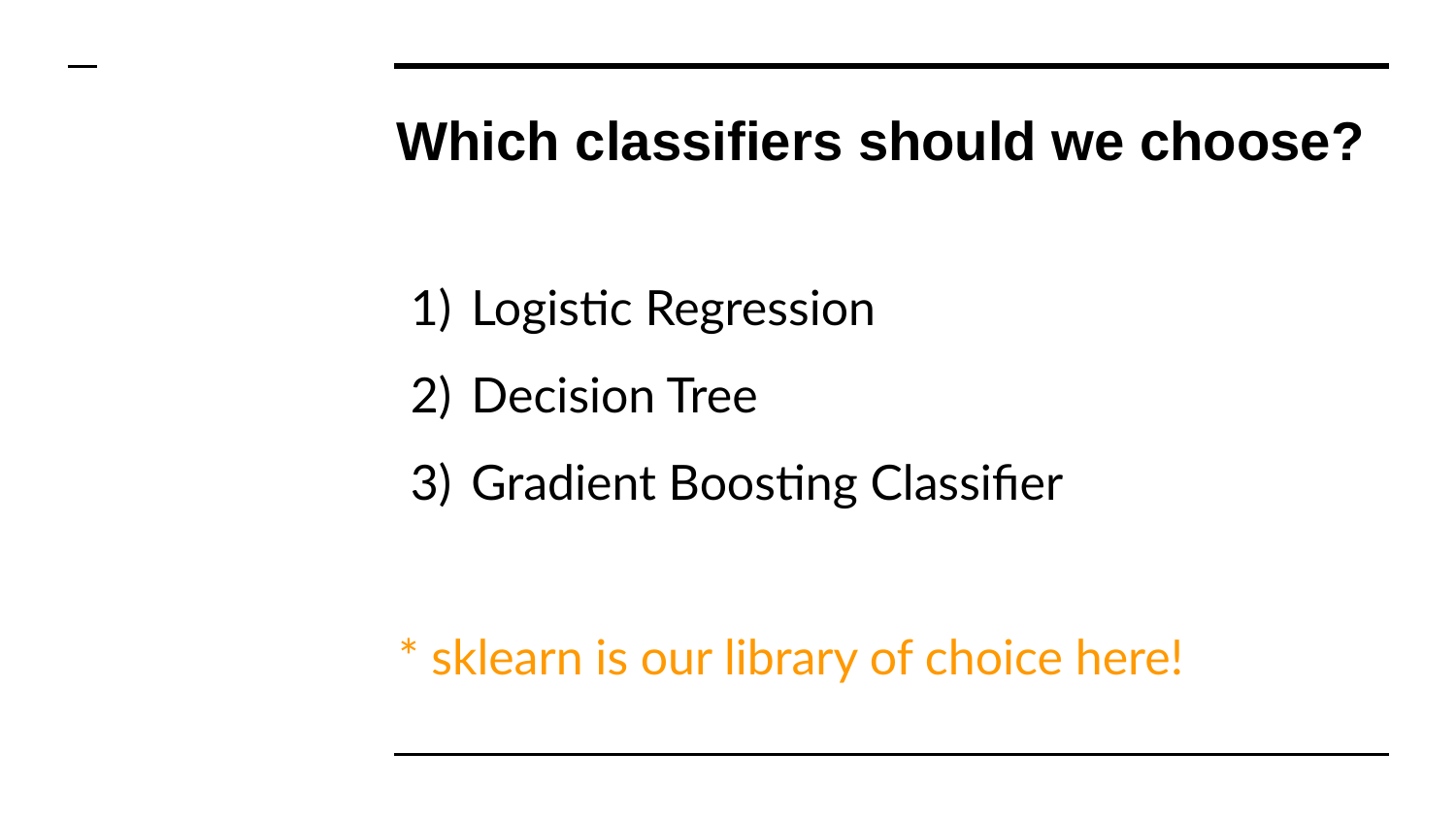

# Which classifiers should we choose?
Logistic Regression
Decision Tree
Gradient Boosting Classifier

* sklearn is our library of choice here!